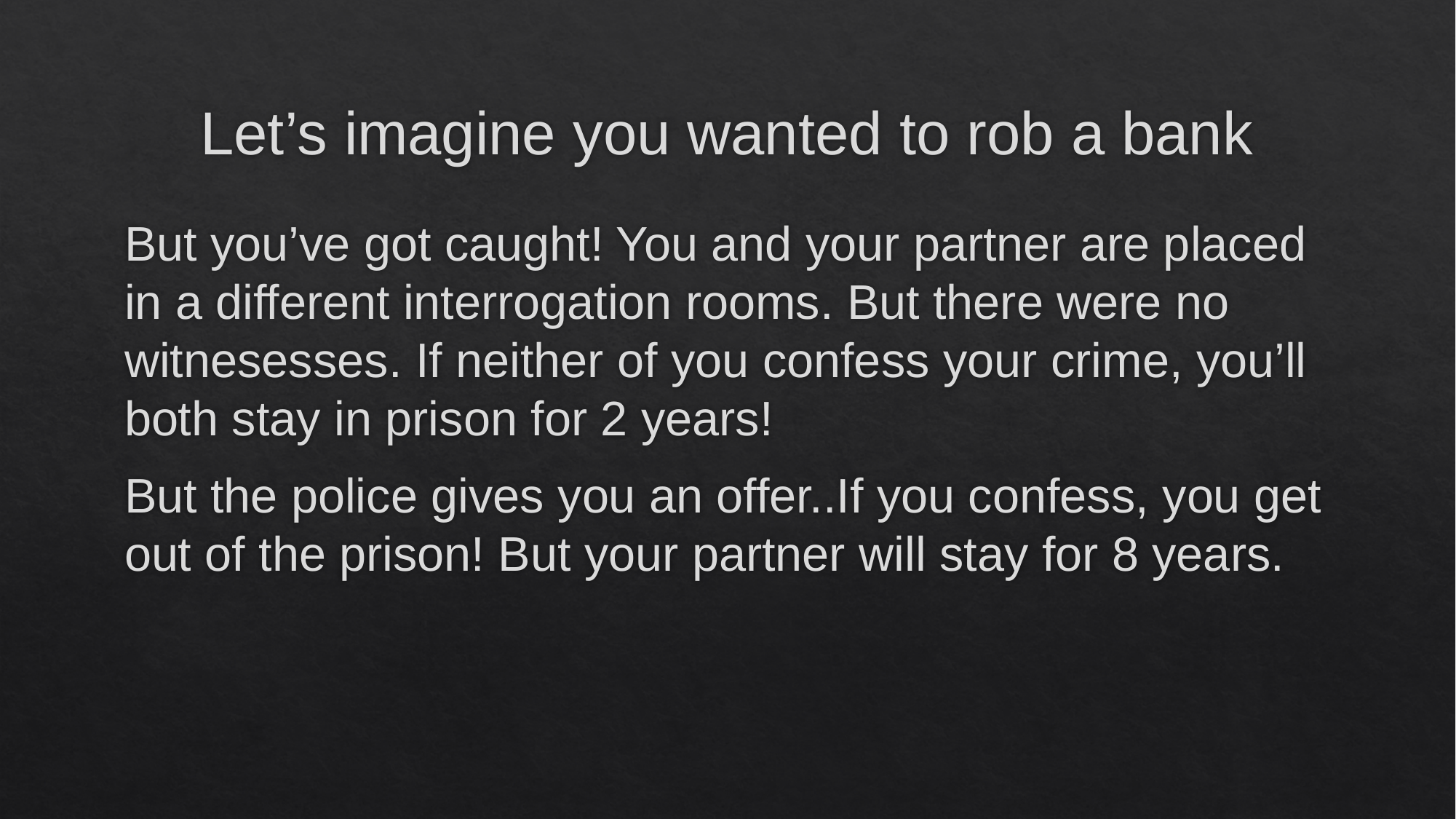

# Let’s imagine you wanted to rob a bank
But you’ve got caught! You and your partner are placed in a different interrogation rooms. But there were no witnesesses. If neither of you confess your crime, you’ll both stay in prison for 2 years!
But the police gives you an offer..If you confess, you get out of the prison! But your partner will stay for 8 years.